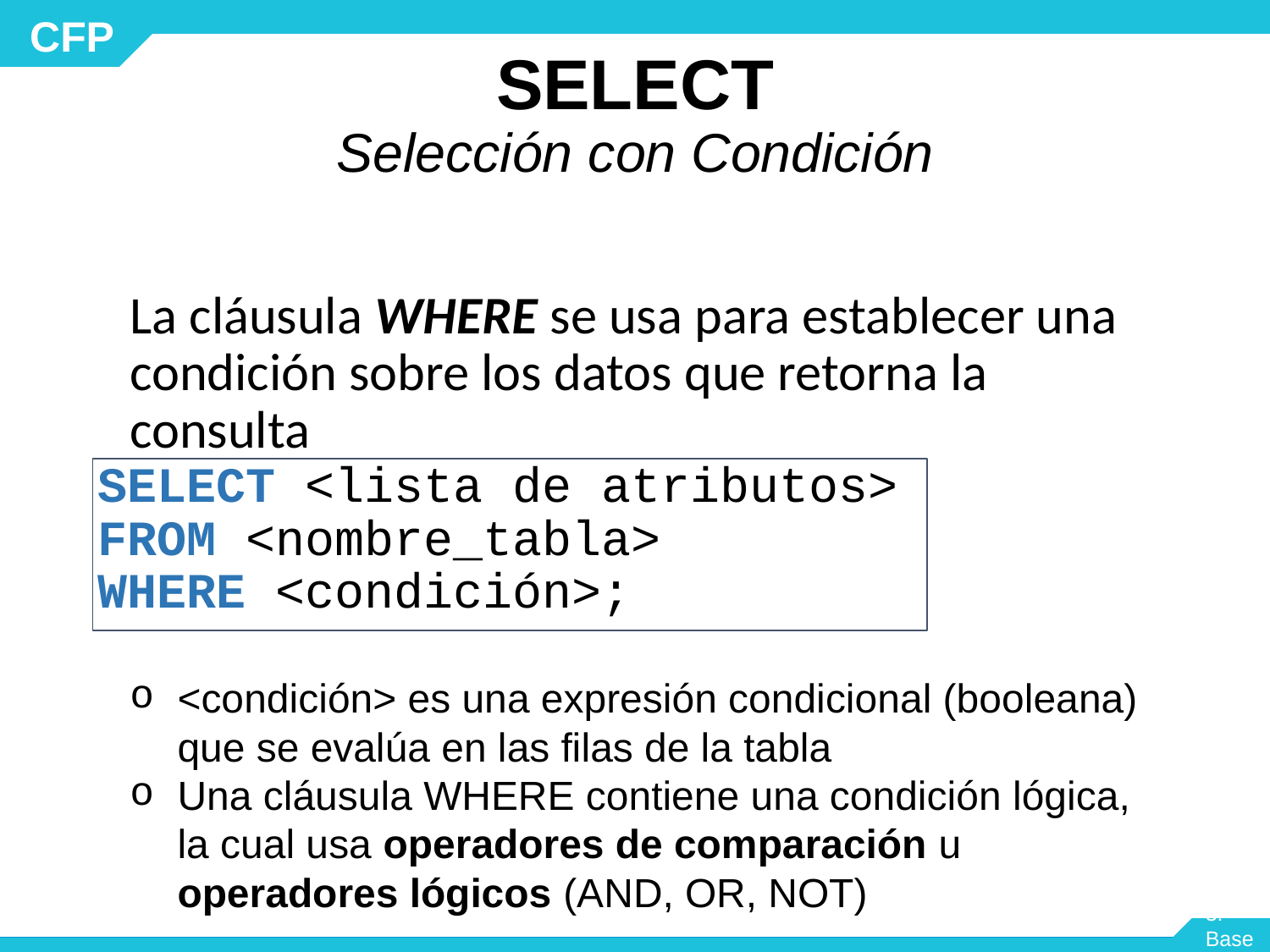

# SELECT Selección con Condición
La cláusula WHERE se usa para establecer una condición sobre los datos que retorna la consulta
SELECT <lista de atributos>
FROM <nombre_tabla>
WHERE <condición>;

<condición> es una expresión condicional (booleana) que se evalúa en las filas de la tabla
Una cláusula WHERE contiene una condición lógica, la cual usa operadores de comparación u operadores lógicos (AND, OR, NOT)

Módulo 3: Base de Datos